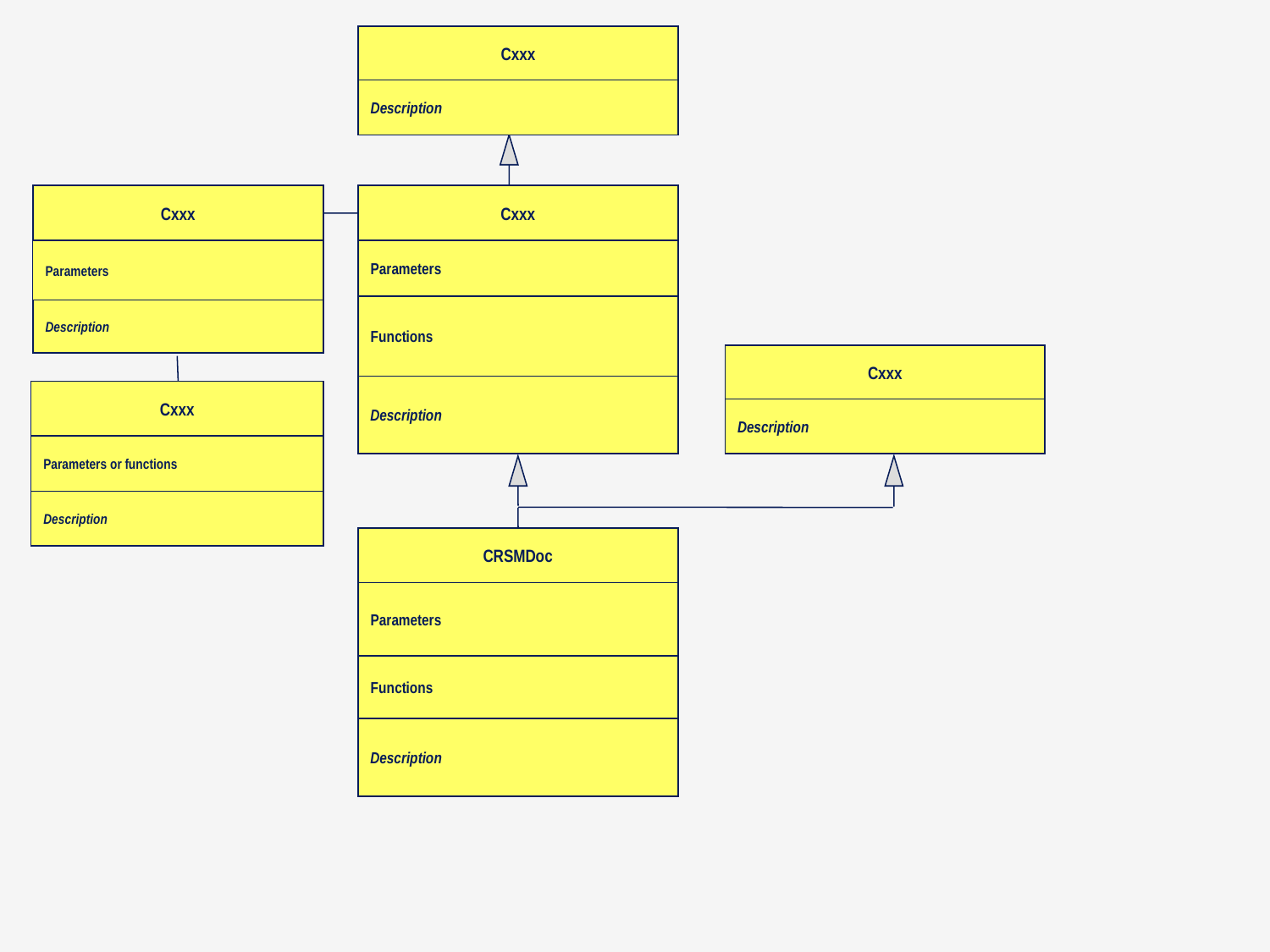

Cxxx
Description

Cxxx
Cxxx

Parameters
Parameters
Functions
Description
Cxxx

Description
Cxxx
Description
Parameters or functions

Description

CRSMDoc
Parameters
Functions
Description